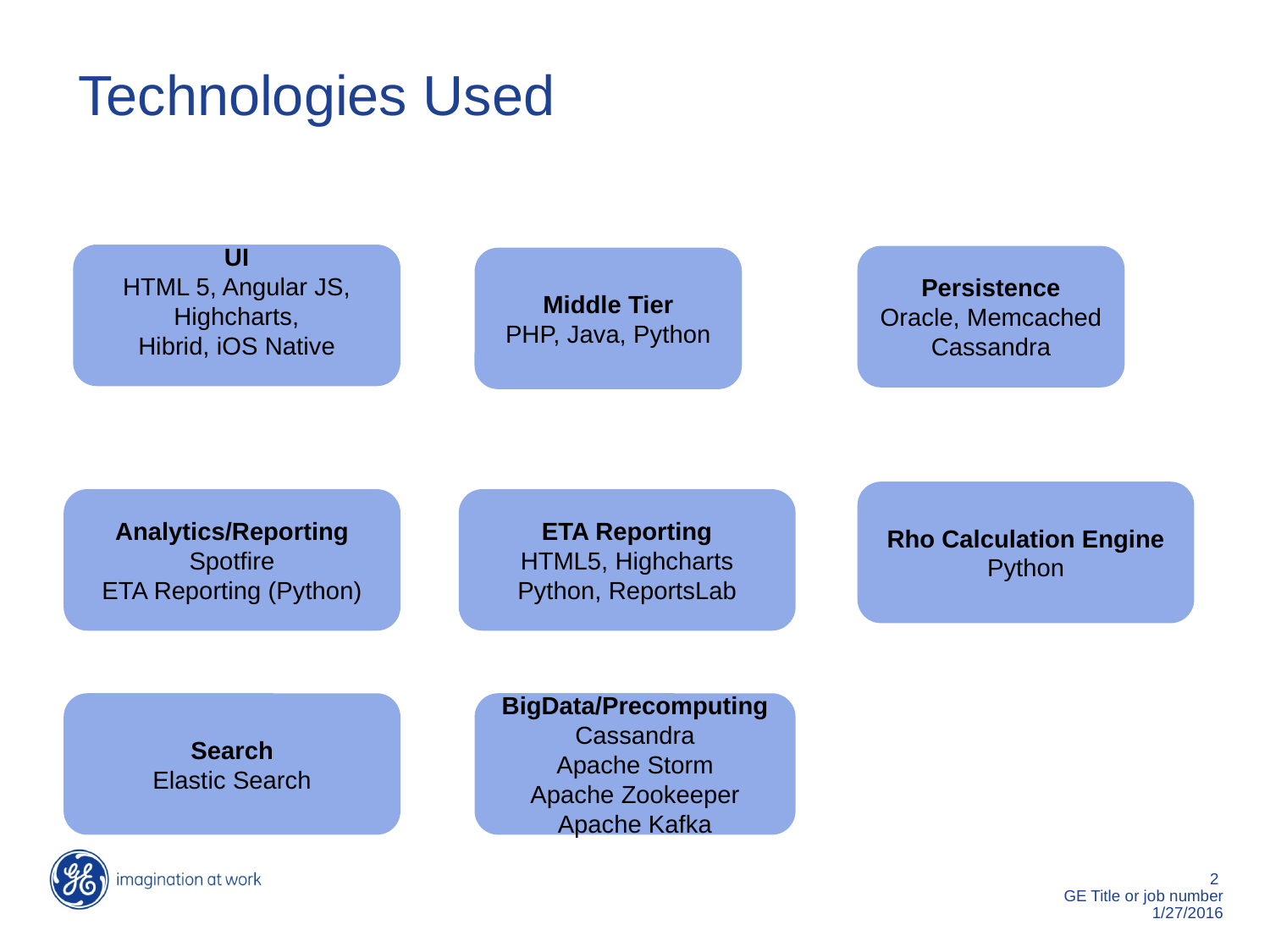

Technologies Used
UI
HTML 5, Angular JS, Highcharts,
Hibrid, iOS Native

Persistence
Oracle, Memcached
Cassandra
Middle Tier
PHP, Java, Python
Rho Calculation Engine
Python
Analytics/Reporting
Spotfire
ETA Reporting (Python)
ETA Reporting
HTML5, Highcharts
Python, ReportsLab
Search
Elastic Search
BigData/Precomputing
Cassandra
Apache Storm
Apache Zookeeper
Apache Kafka